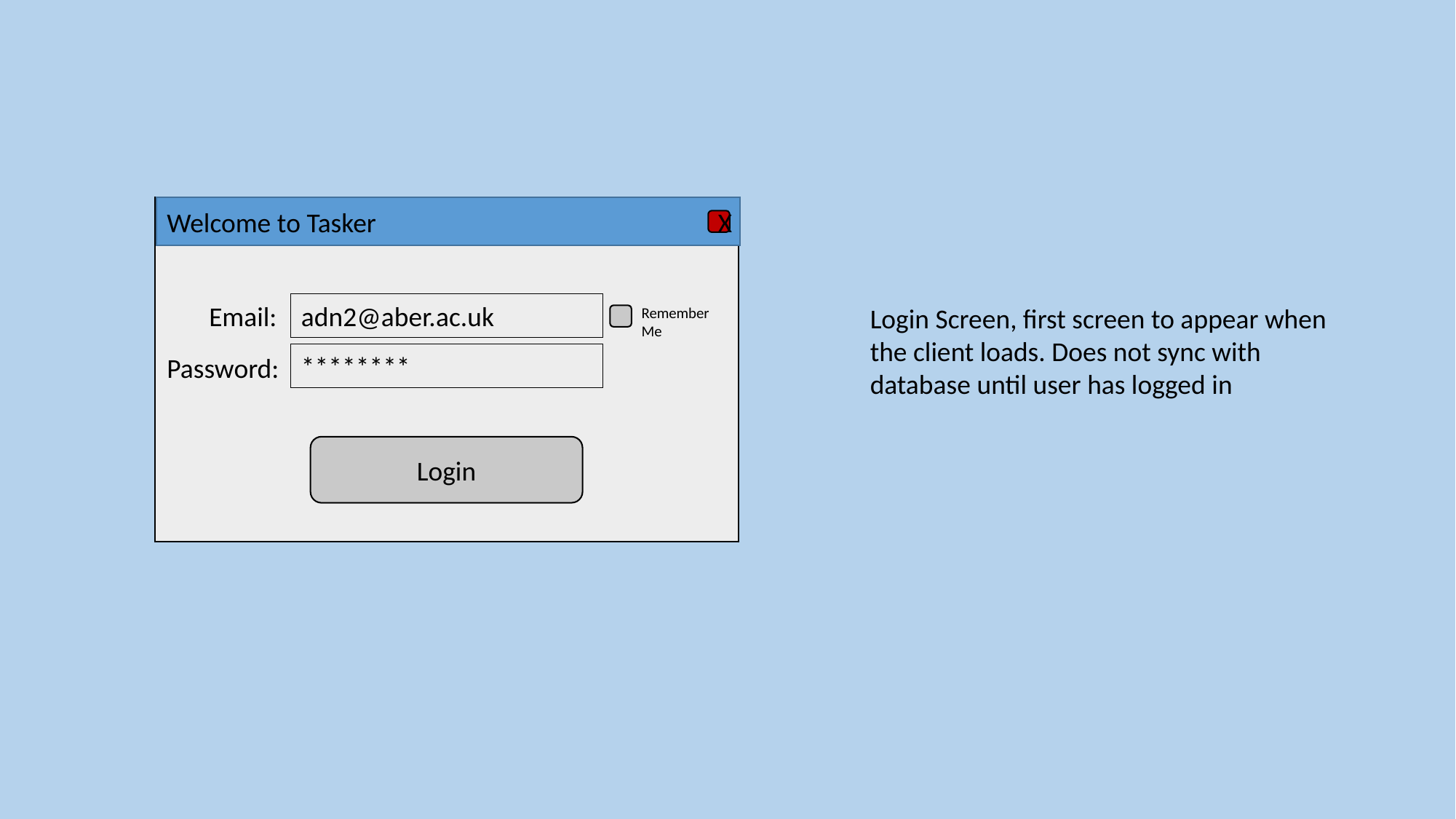

Welcome to Tasker
X
Email:
adn2@aber.ac.uk
Login Screen, first screen to appear when the client loads. Does not sync with database until user has logged in
Remember Me

********
Password:
Login